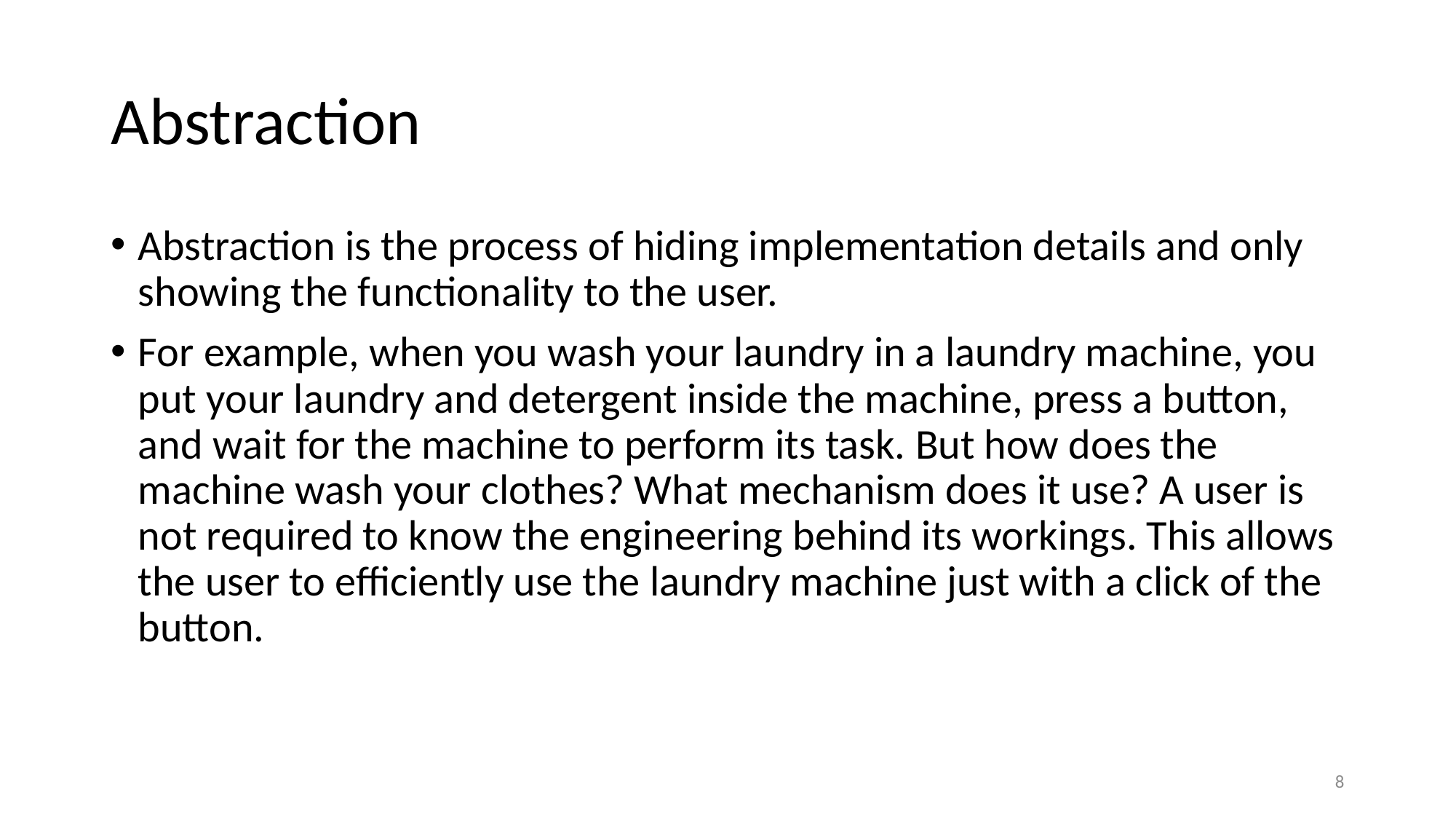

# Abstraction
Abstraction is the process of hiding implementation details and only showing the functionality to the user.
For example, when you wash your laundry in a laundry machine, you put your laundry and detergent inside the machine, press a button, and wait for the machine to perform its task. But how does the machine wash your clothes? What mechanism does it use? A user is not required to know the engineering behind its workings. This allows the user to efficiently use the laundry machine just with a click of the button.

8